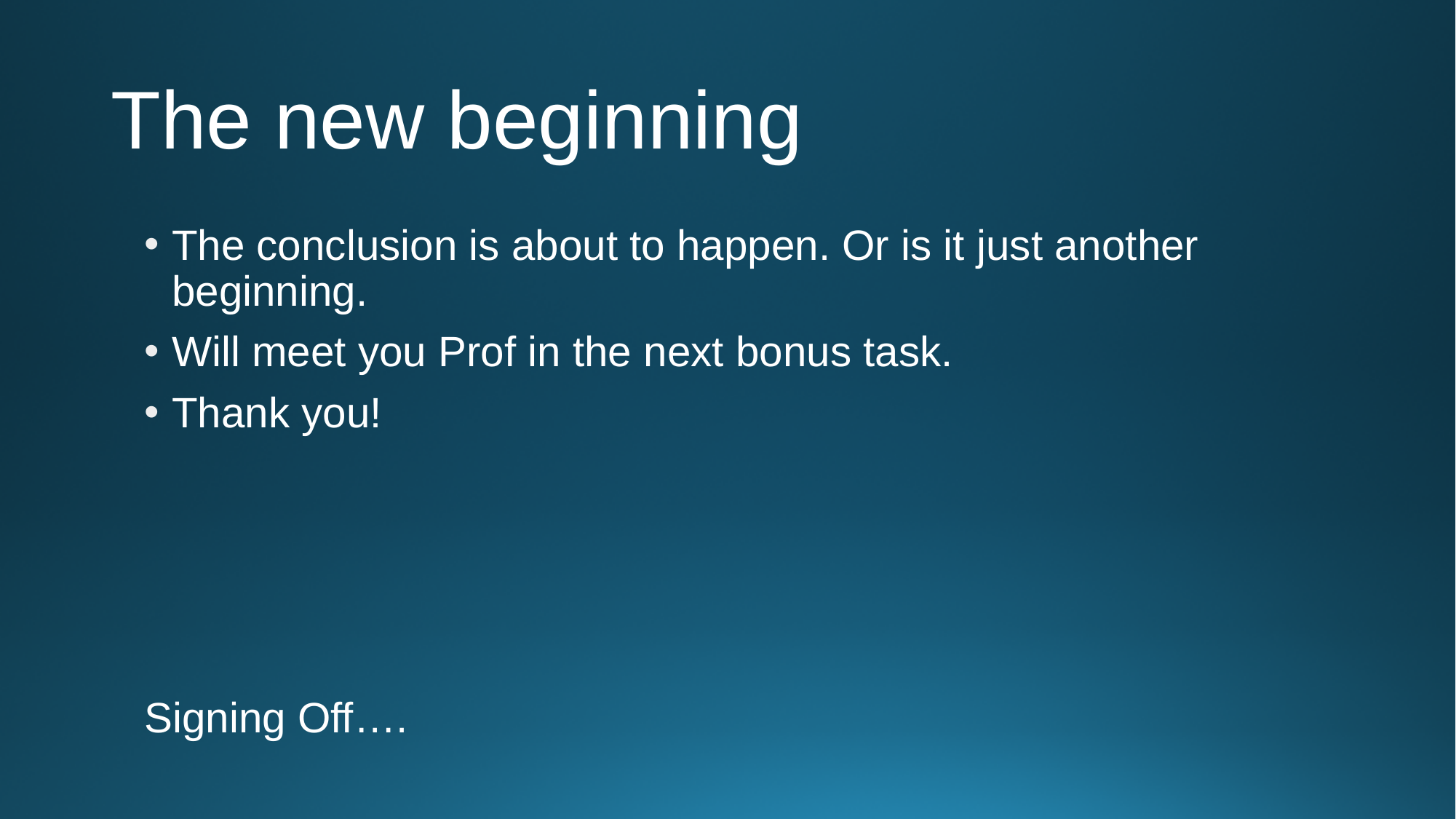

# The new beginning
The conclusion is about to happen. Or is it just another beginning.
Will meet you Prof in the next bonus task.
Thank you!

Signing Off….